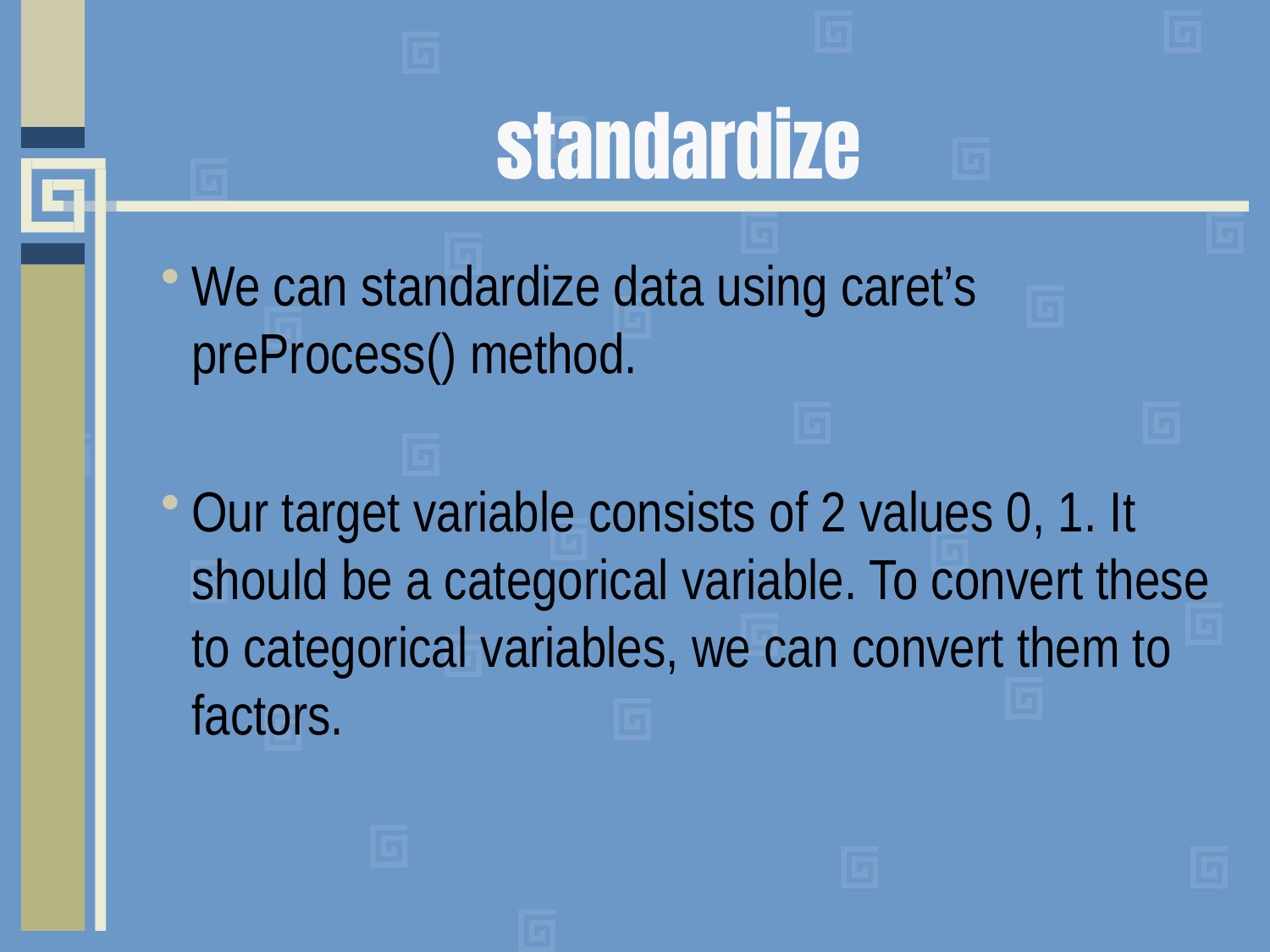

# standardize
We can standardize data using caret’s preProcess() method.

Our target variable consists of 2 values 0, 1. It should be a categorical variable. To convert these to categorical variables, we can convert them to factors.